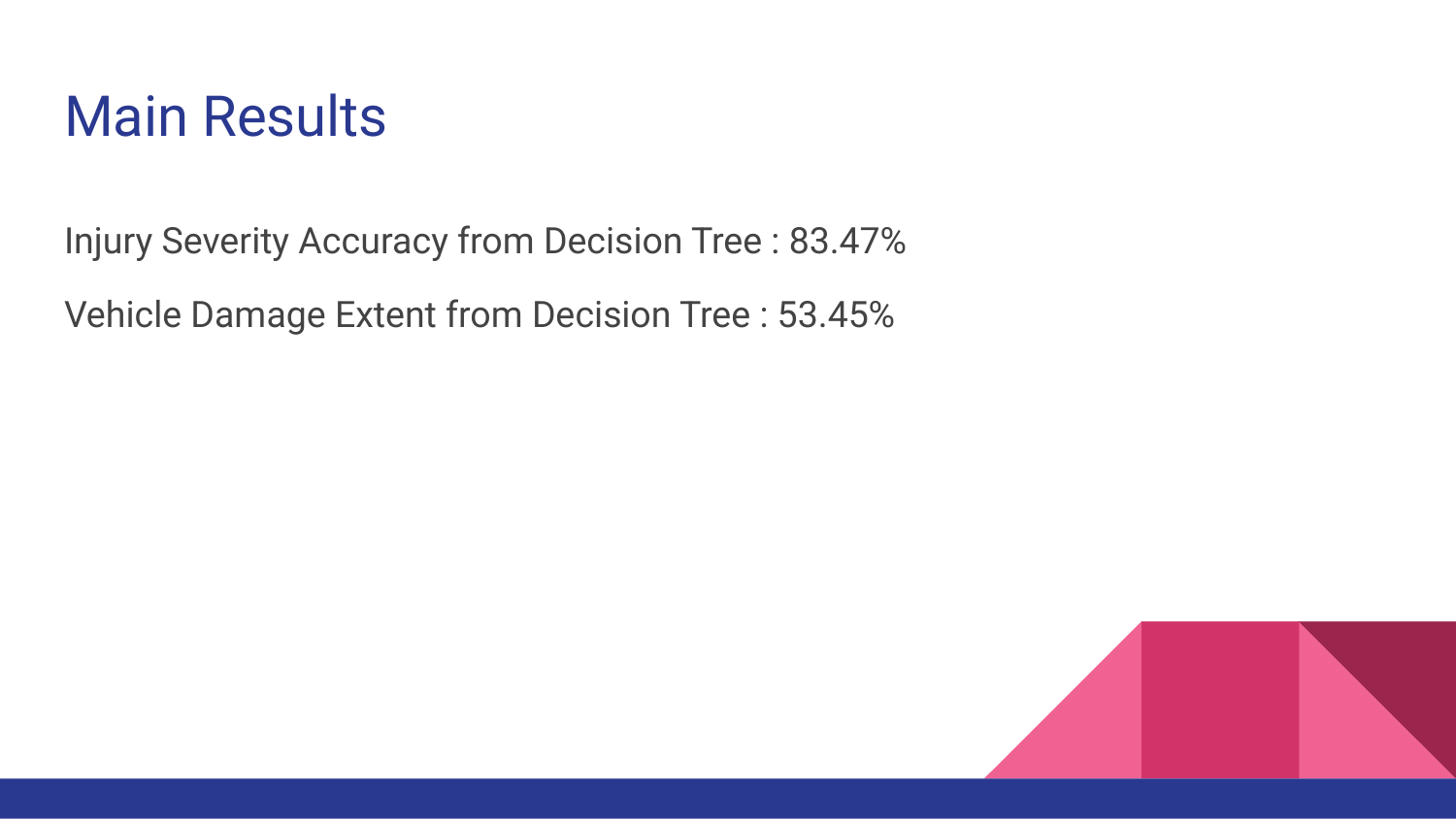

# Main Results
Injury Severity Accuracy from Decision Tree : 83.47%
Vehicle Damage Extent from Decision Tree : 53.45%